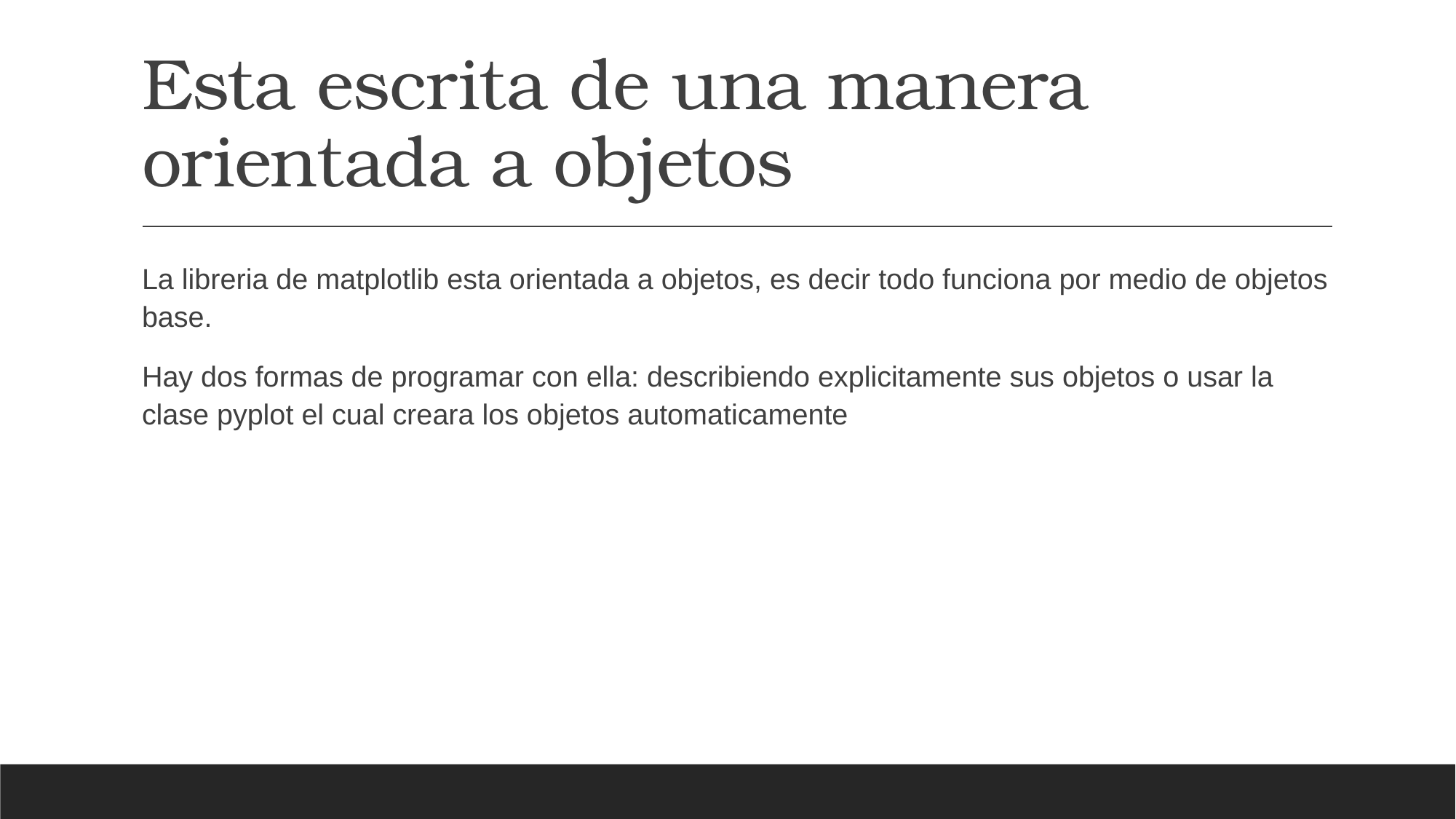

# Esta escrita de una manera orientada a objetos
La libreria de matplotlib esta orientada a objetos, es decir todo funciona por medio de objetos base.
Hay dos formas de programar con ella: describiendo explicitamente sus objetos o usar la clase pyplot el cual creara los objetos automaticamente